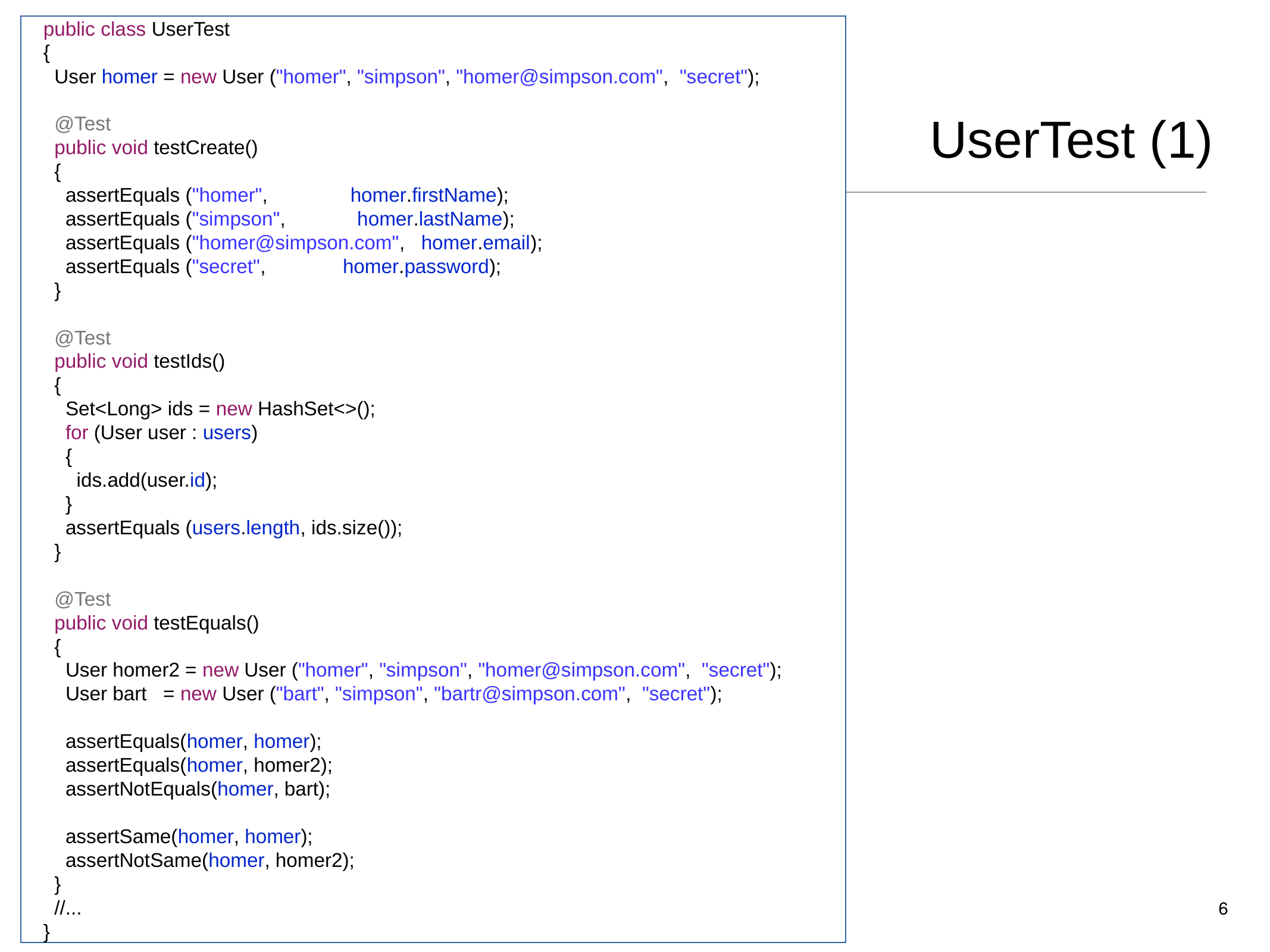

public class UserTest
{
  User homer = new User ("homer", "simpson", "homer@simpson.com",  "secret");

  @Test
  public void testCreate()
  {
    assertEquals ("homer",               homer.firstName);
    assertEquals ("simpson",             homer.lastName);
    assertEquals ("homer@simpson.com",   homer.email);
    assertEquals ("secret",              homer.password);
  }

  @Test
  public void testIds()
  {
    Set<Long> ids = new HashSet<>();
    for (User user : users)
    {
      ids.add(user.id);
    }
    assertEquals (users.length, ids.size());
  }

  @Test
  public void testEquals()
  {
    User homer2 = new User ("homer", "simpson", "homer@simpson.com",  "secret");
    User bart   = new User ("bart", "simpson", "bartr@simpson.com",  "secret");

    assertEquals(homer, homer);
    assertEquals(homer, homer2);
    assertNotEquals(homer, bart);

    assertSame(homer, homer);
    assertNotSame(homer, homer2);
  }
  //...
}
# UserTest (1)
6